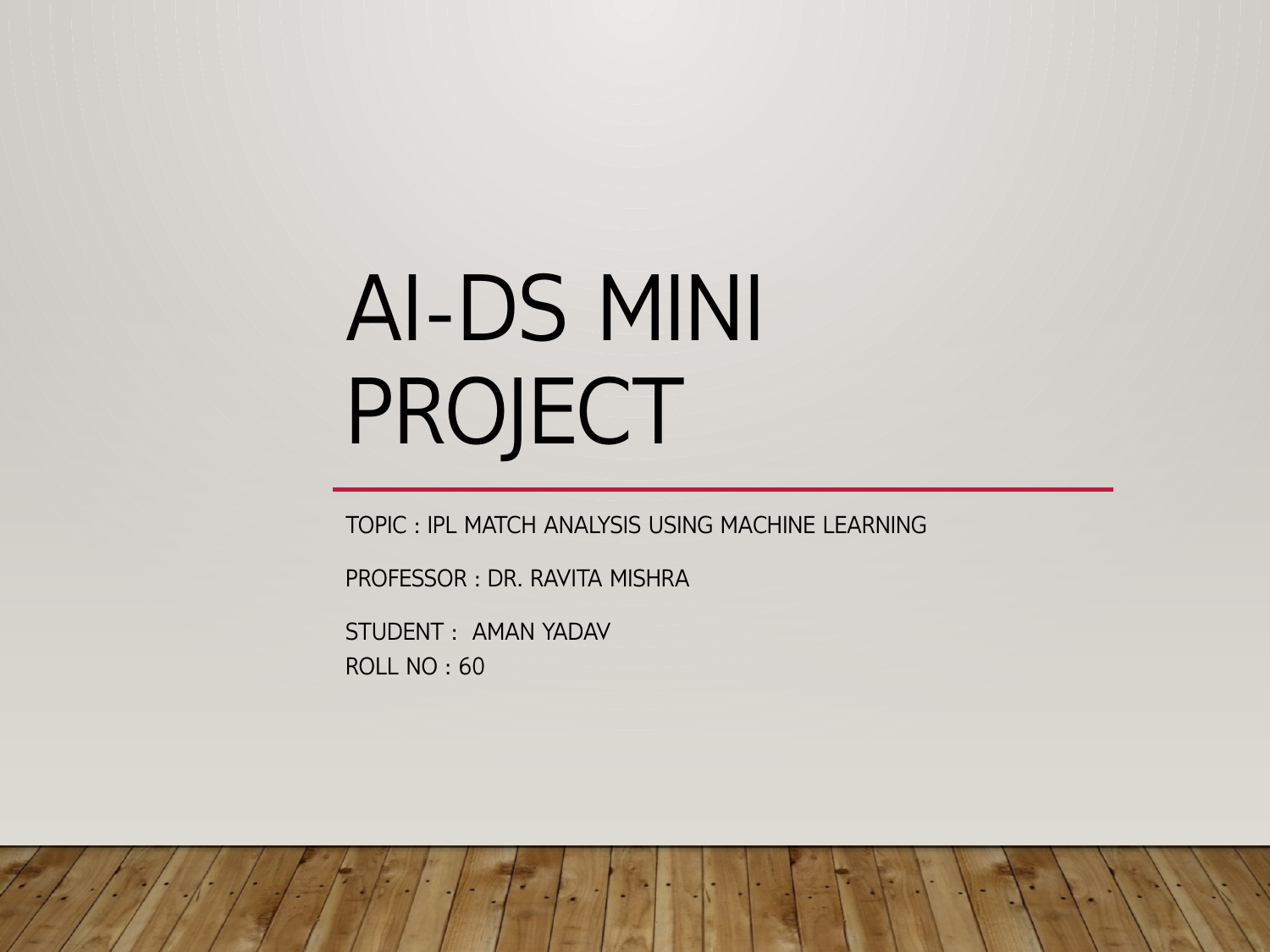

# AI-DS MINI PROJECT
Topic : IPL Match Analysis using Machine Learning
Professor : Dr. Ravita Mishra
Student :  Aman Yadav
roll no : 60